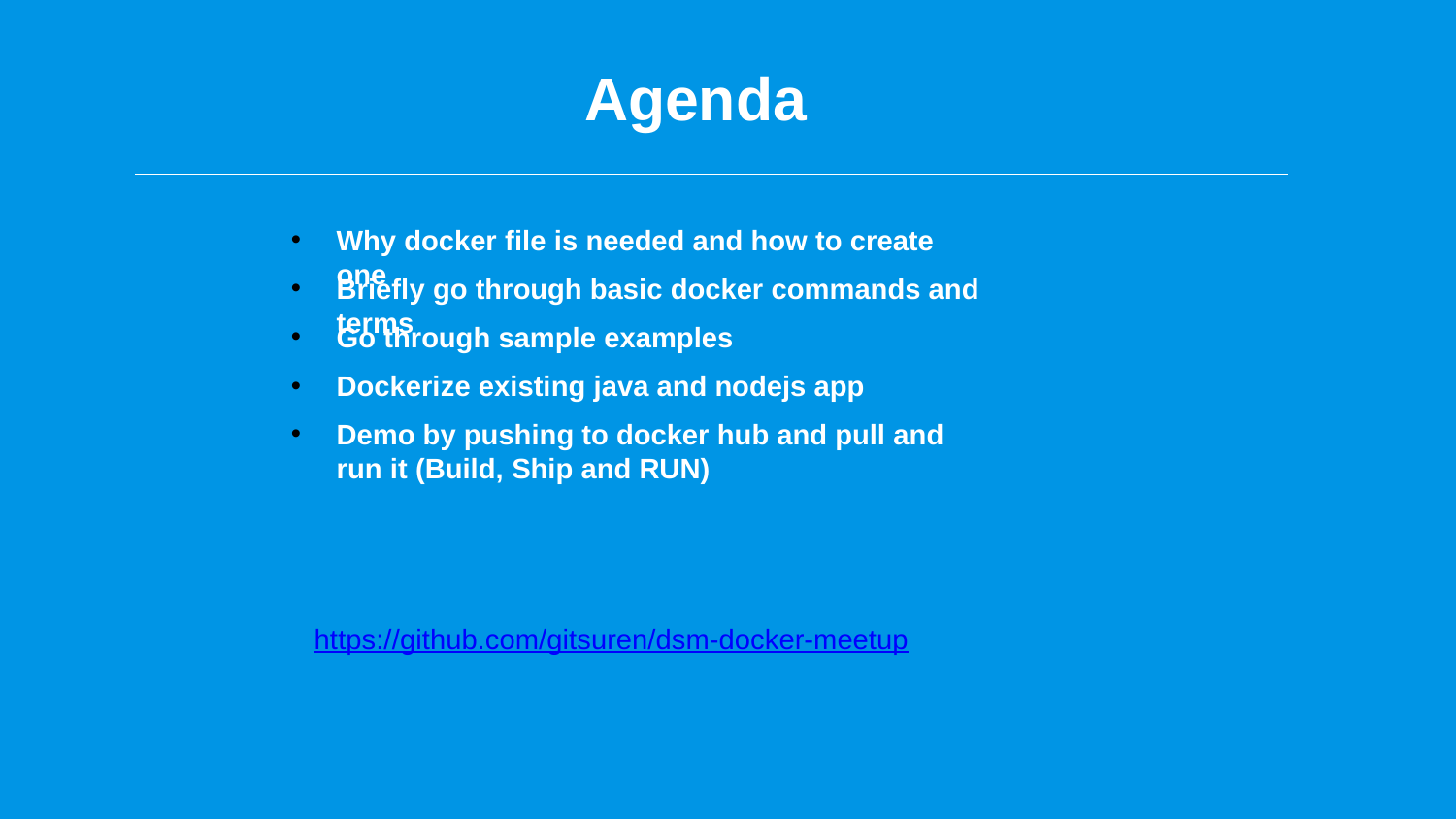

Agenda
Why docker file is needed and how to create one
Briefly go through basic docker commands and terms
Go through sample examples
Dockerize existing java and nodejs app
Demo by pushing to docker hub and pull and run it (Build, Ship and RUN)
https://github.com/gitsuren/dsm-docker-meetup